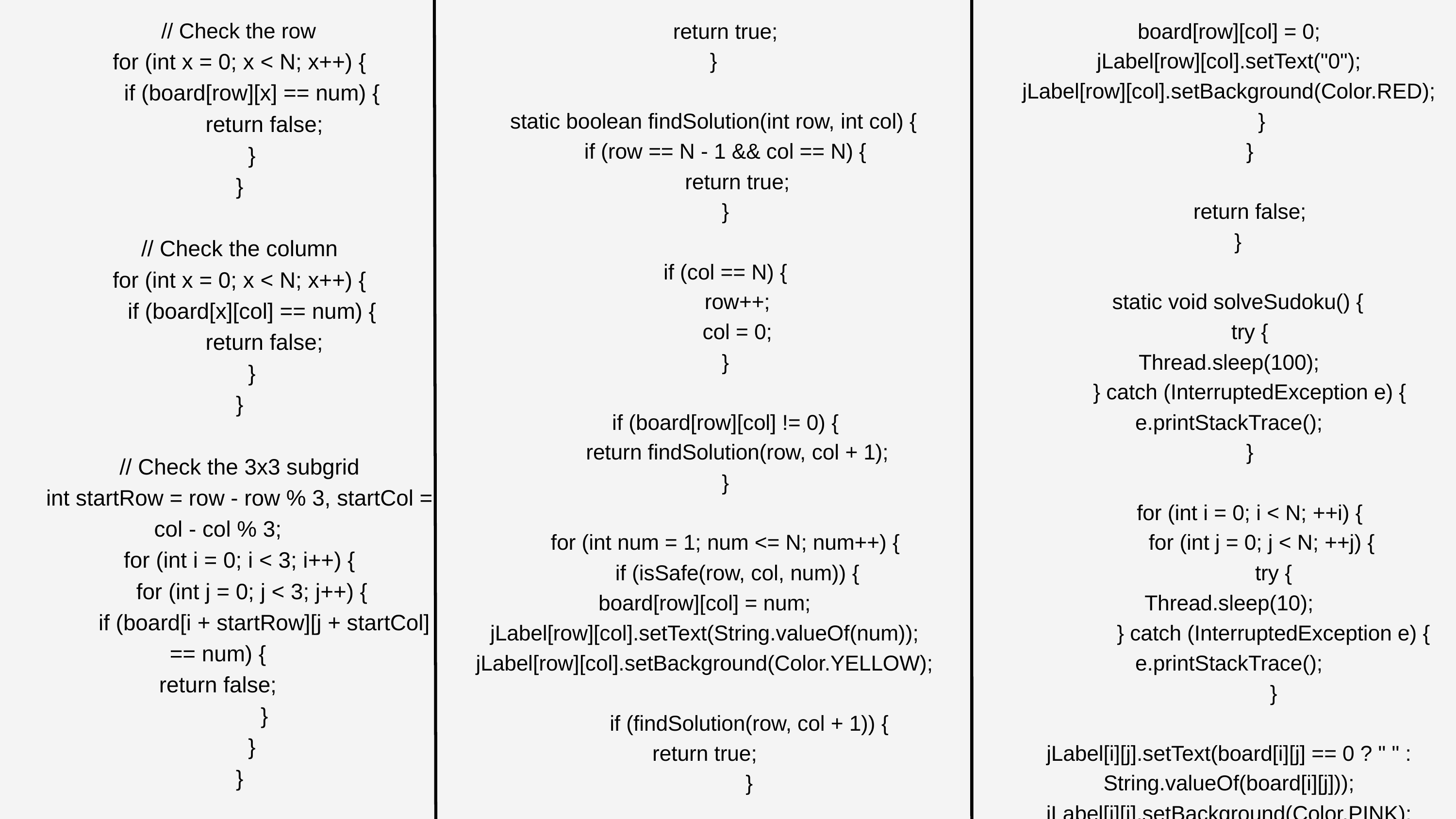

// Check the row
       for (int x = 0; x < N; x++) {
           if (board[row][x] == num) {
               return false;
           }
       }

       // Check the column
       for (int x = 0; x < N; x++) {
           if (board[x][col] == num) {
               return false;
           }
       }

       // Check the 3x3 subgrid
       int startRow = row - row % 3, startCol = col - col % 3;
       for (int i = 0; i < 3; i++) {
           for (int j = 0; j < 3; j++) {
               if (board[i + startRow][j + startCol] == num) {
return false;
               }
           }
       }

       return true;
   }

   static boolean findSolution(int row, int col) {
       if (row == N - 1 && col == N) {
           return true;
       }

       if (col == N) {
           row++;
           col = 0;
       }

       if (board[row][col] != 0) {
           return findSolution(row, col + 1);
       }

       for (int num = 1; num <= N; num++) {
           if (isSafe(row, col, num)) {
board[row][col] = num;
jLabel[row][col].setText(String.valueOf(num));
jLabel[row][col].setBackground(Color.YELLOW);

               if (findSolution(row, col + 1)) {
return true;
               }

board[row][col] = 0;
jLabel[row][col].setText("0");
jLabel[row][col].setBackground(Color.RED);
           }
       }

       return false;
   }

   static void solveSudoku() {
       try {
Thread.sleep(100);
       } catch (InterruptedException e) {
e.printStackTrace();
       }

       for (int i = 0; i < N; ++i) {
           for (int j = 0; j < N; ++j) {
               try {
Thread.sleep(10);
               } catch (InterruptedException e) {
e.printStackTrace();
               }

jLabel[i][j].setText(board[i][j] == 0 ? " " : String.valueOf(board[i][j]));
jLabel[i][j].setBackground(Color.PINK);